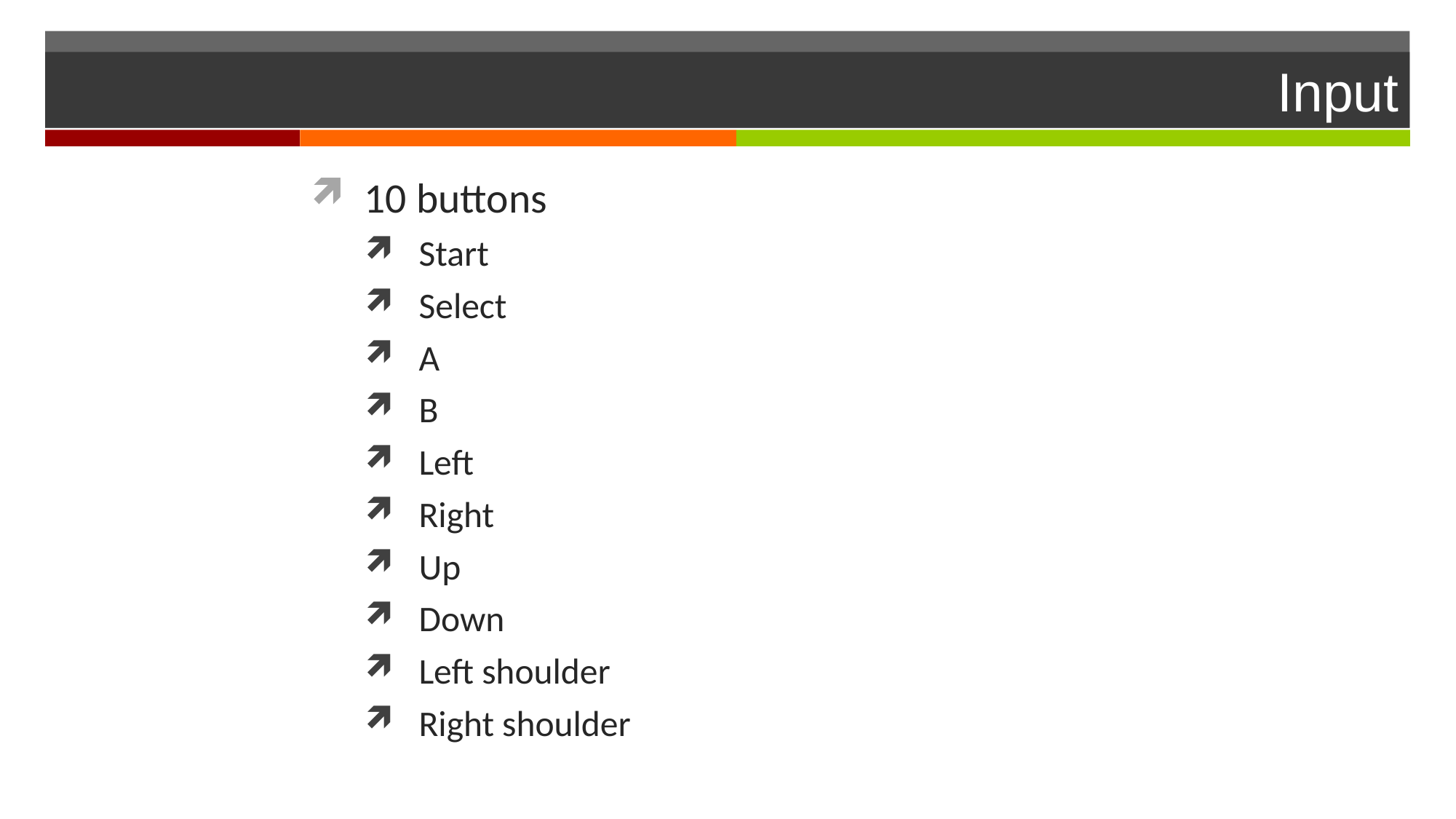

# Input
10 buttons
Start
Select
A
B
Left
Right
Up
Down
Left shoulder
Right shoulder